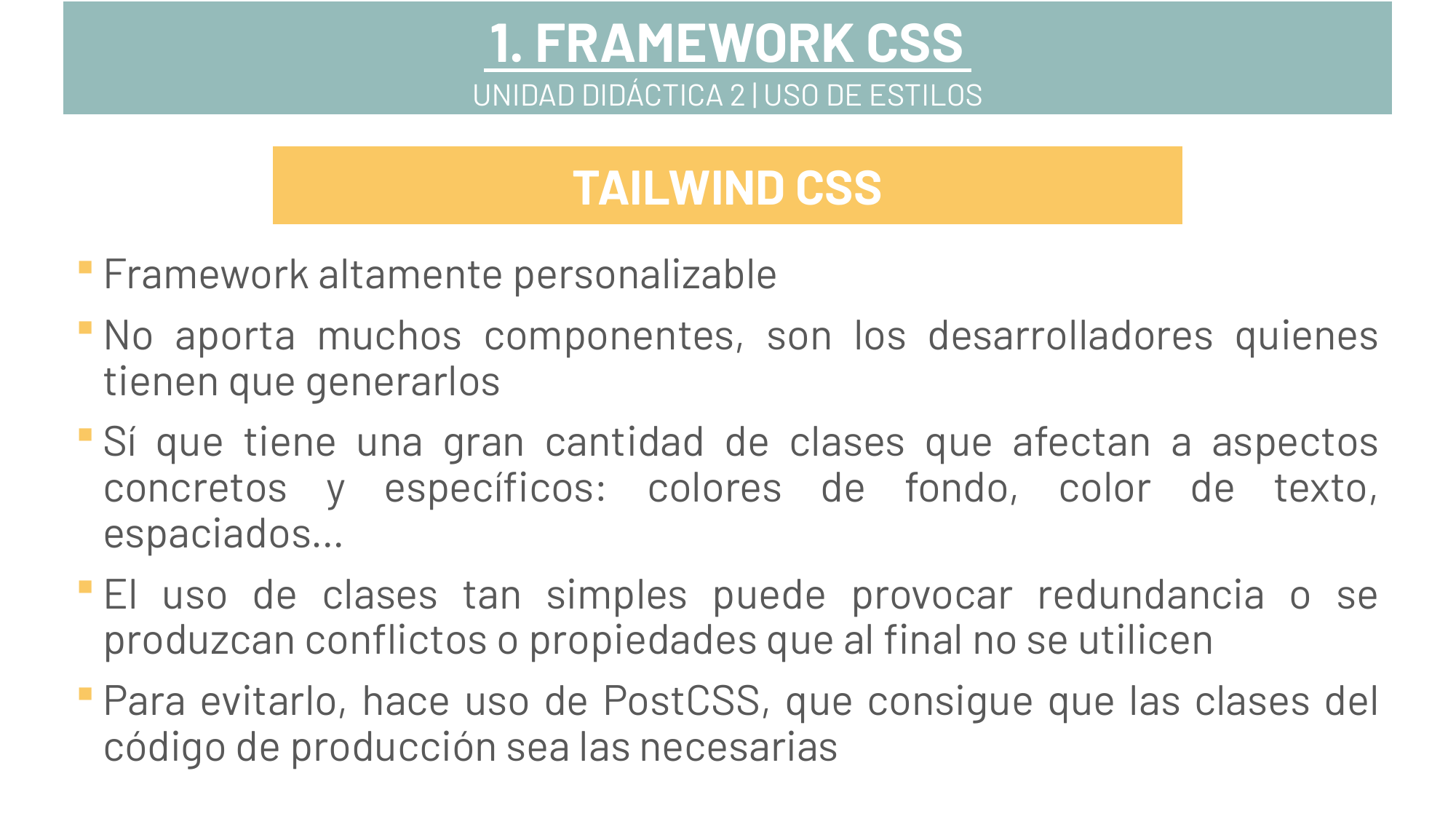

1. FRAMEWORK CSS
UNIDAD DIDÁCTICA 2 | USO DE ESTILOS
TAILWIND CSS

Framework altamente personalizable
No aporta muchos componentes, son los desarrolladores quienes tienen que generarlos
Sí que tiene una gran cantidad de clases que afectan a aspectos concretos y específicos: colores de fondo, color de texto, espaciados…
El uso de clases tan simples puede provocar redundancia o se produzcan conflictos o propiedades que al final no se utilicen
Para evitarlo, hace uso de PostCSS, que consigue que las clases del código de producción sea las necesarias